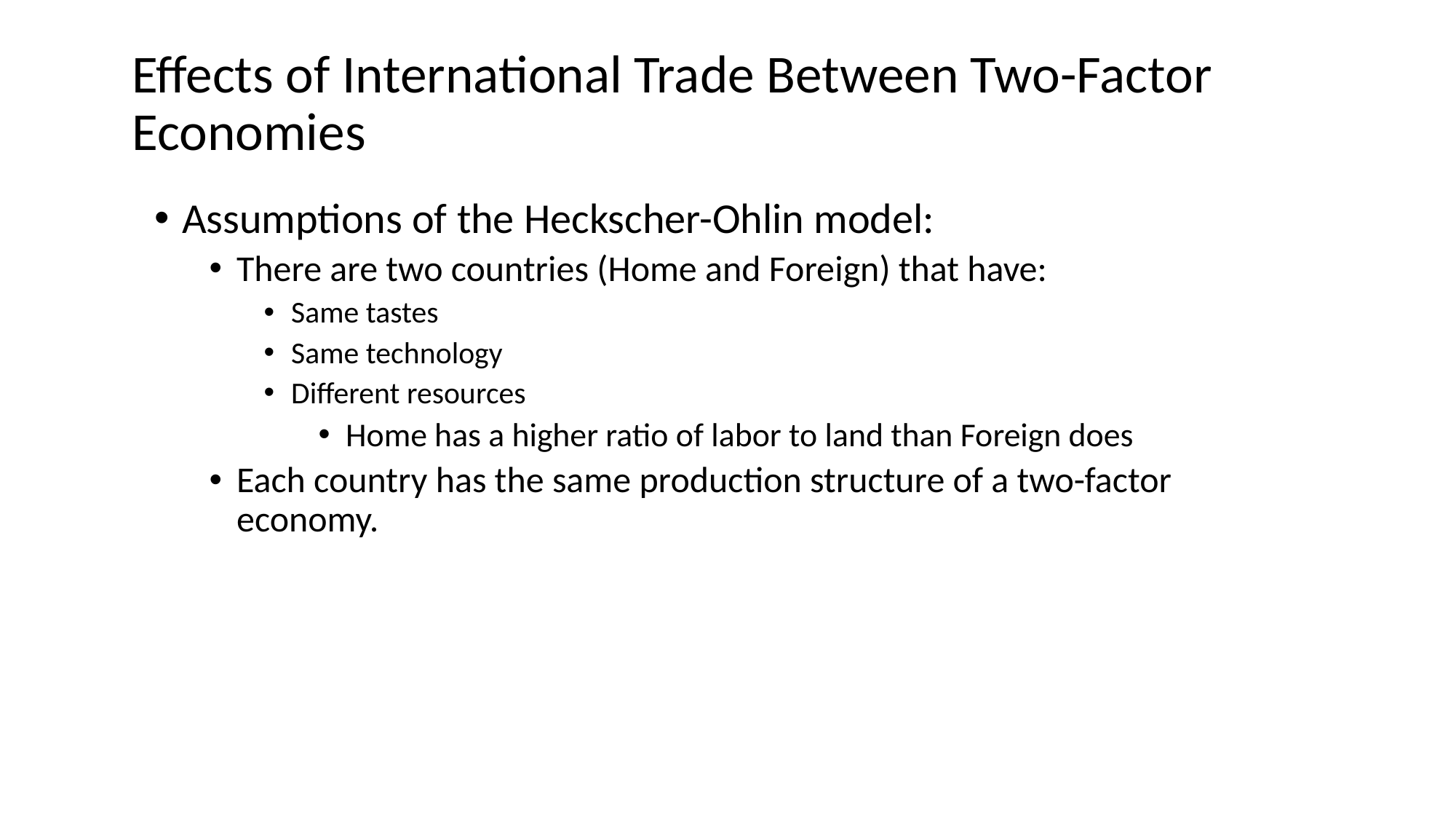

# Effects of International Trade Between Two-Factor Economies
Assumptions of the Heckscher-Ohlin model:
There are two countries (Home and Foreign) that have:
Same tastes
Same technology
Different resources
Home has a higher ratio of labor to land than Foreign does
Each country has the same production structure of a two-factor economy.